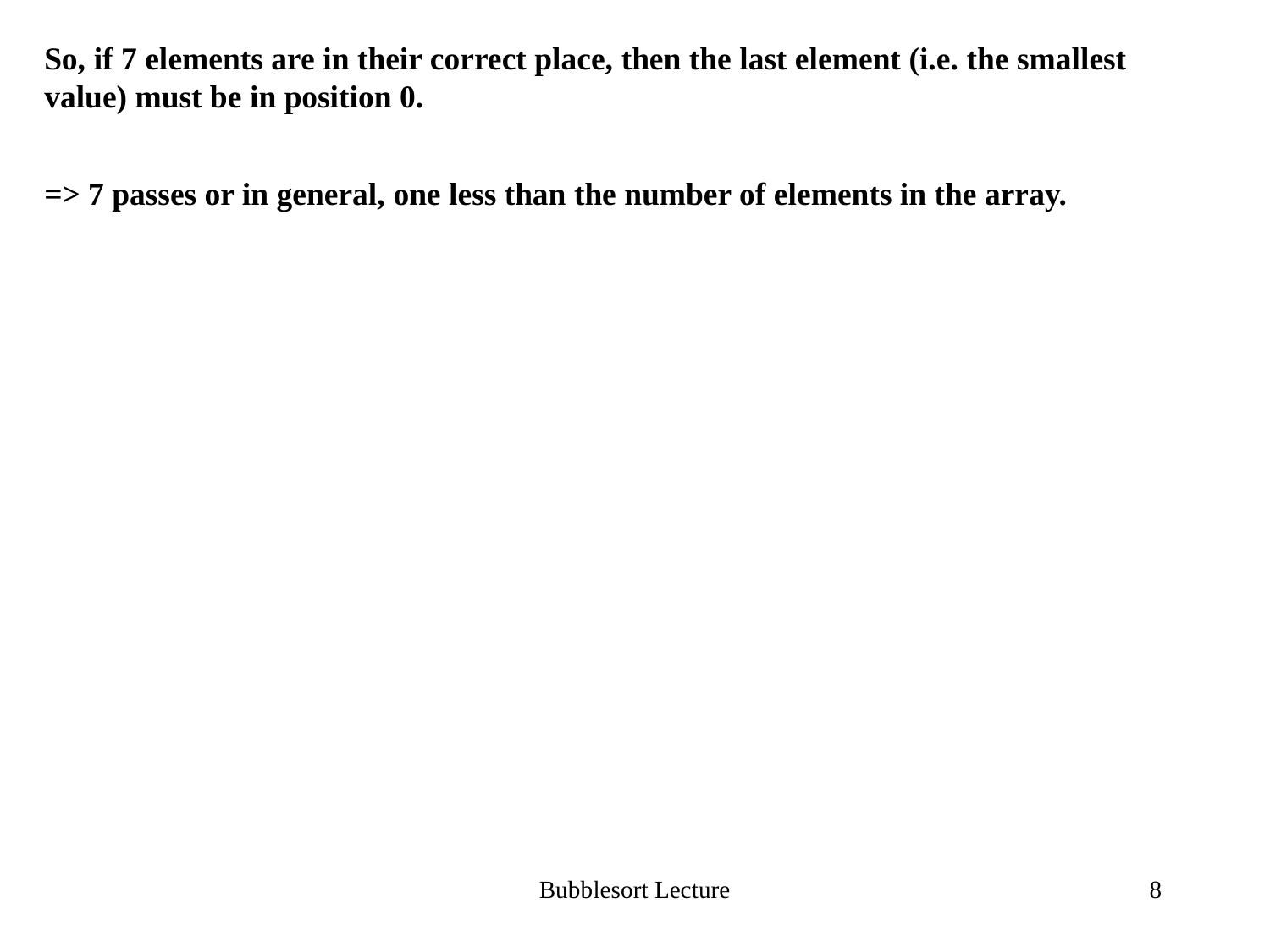

So, if 7 elements are in their correct place, then the last element (i.e. the smallest value) must be in position 0.

=> 7 passes or in general, one less than the number of elements in the array.
Bubblesort Lecture
8